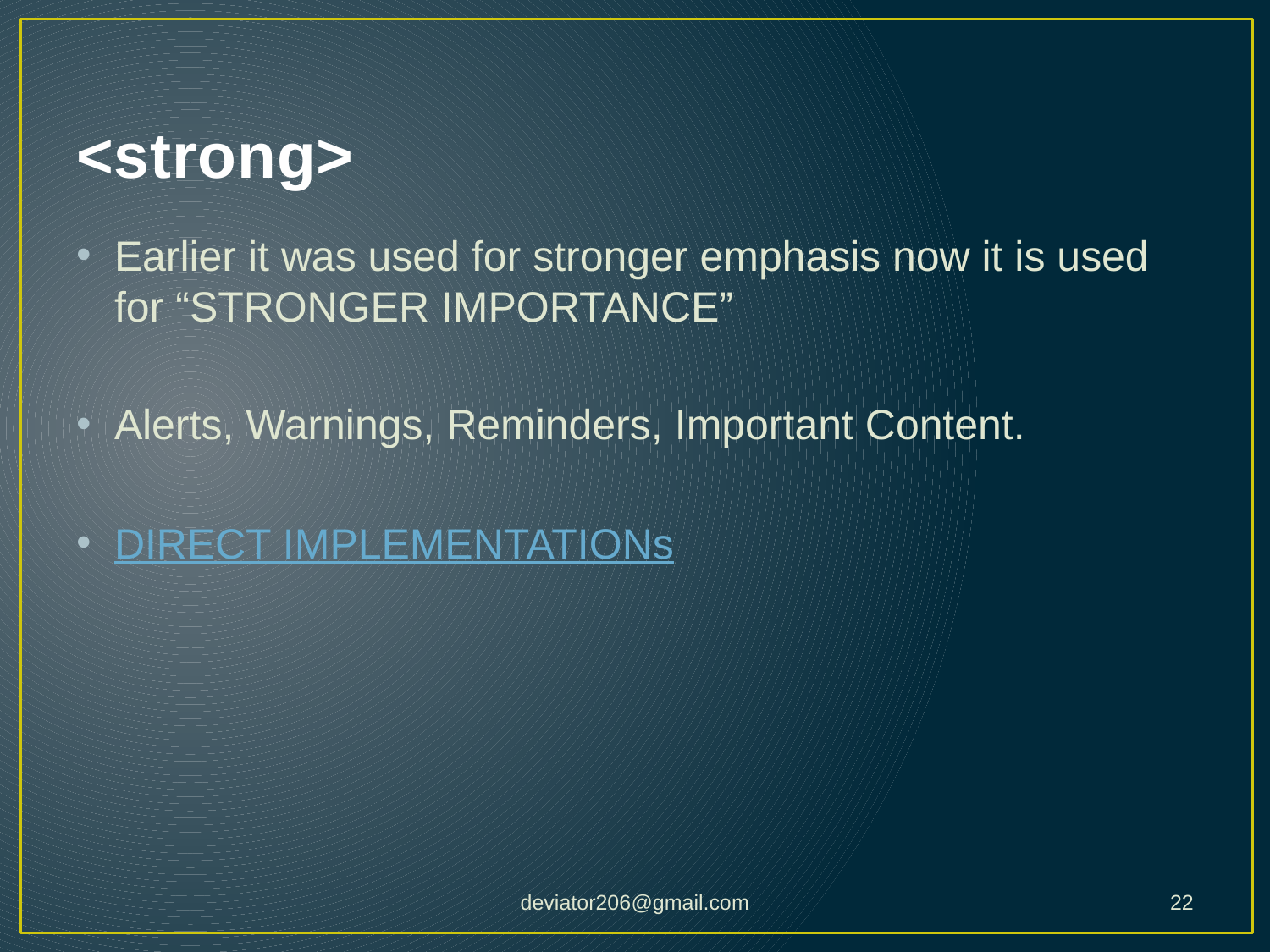

# <strong>
Earlier it was used for stronger emphasis now it is used for “STRONGER IMPORTANCE”

Alerts, Warnings, Reminders, Important Content.

DIRECT IMPLEMENTATIONs
deviator206@gmail.com
22